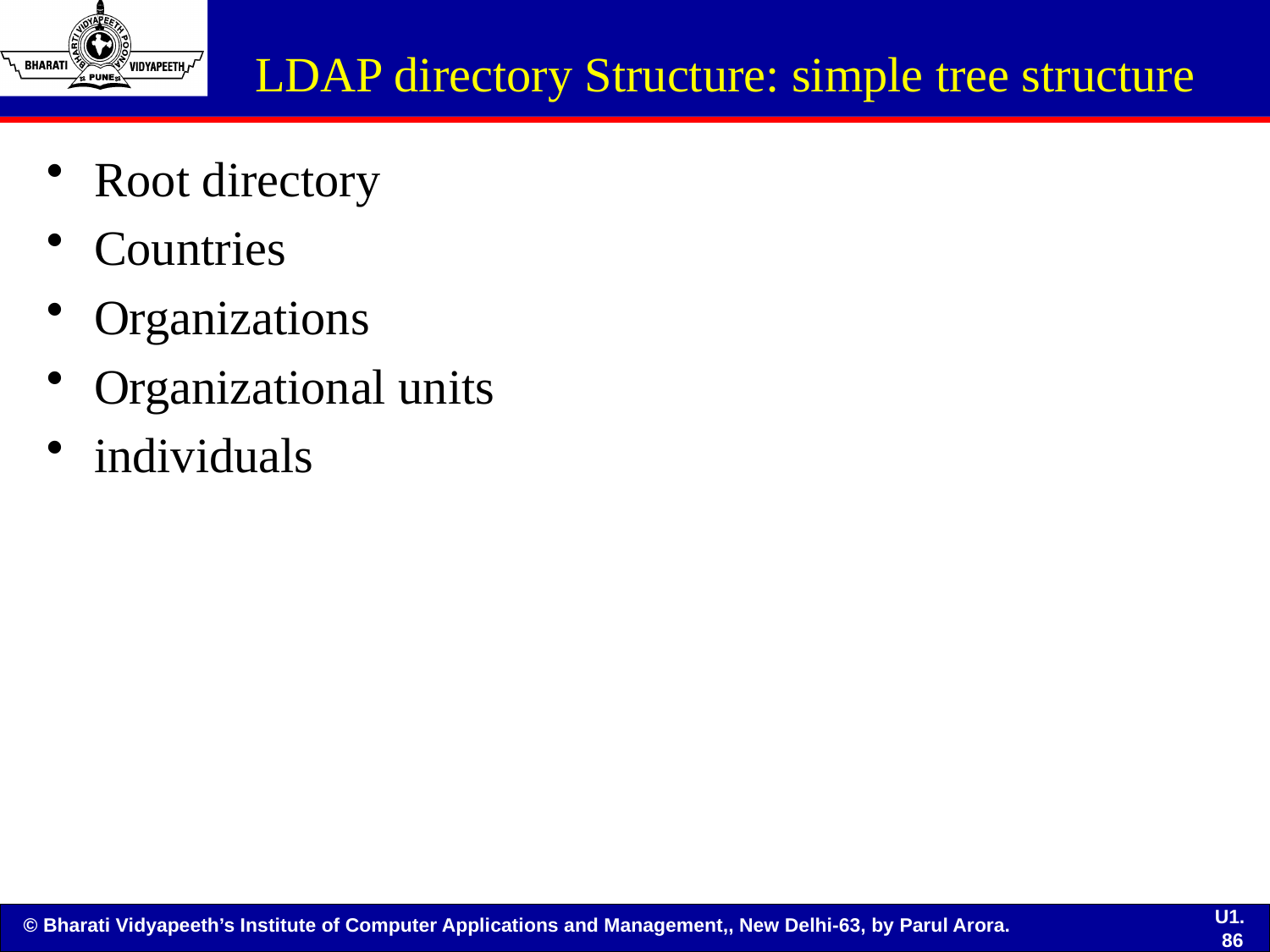

# LDAP directory Structure: simple tree structure
Root directory
Countries
Organizations
Organizational units
individuals